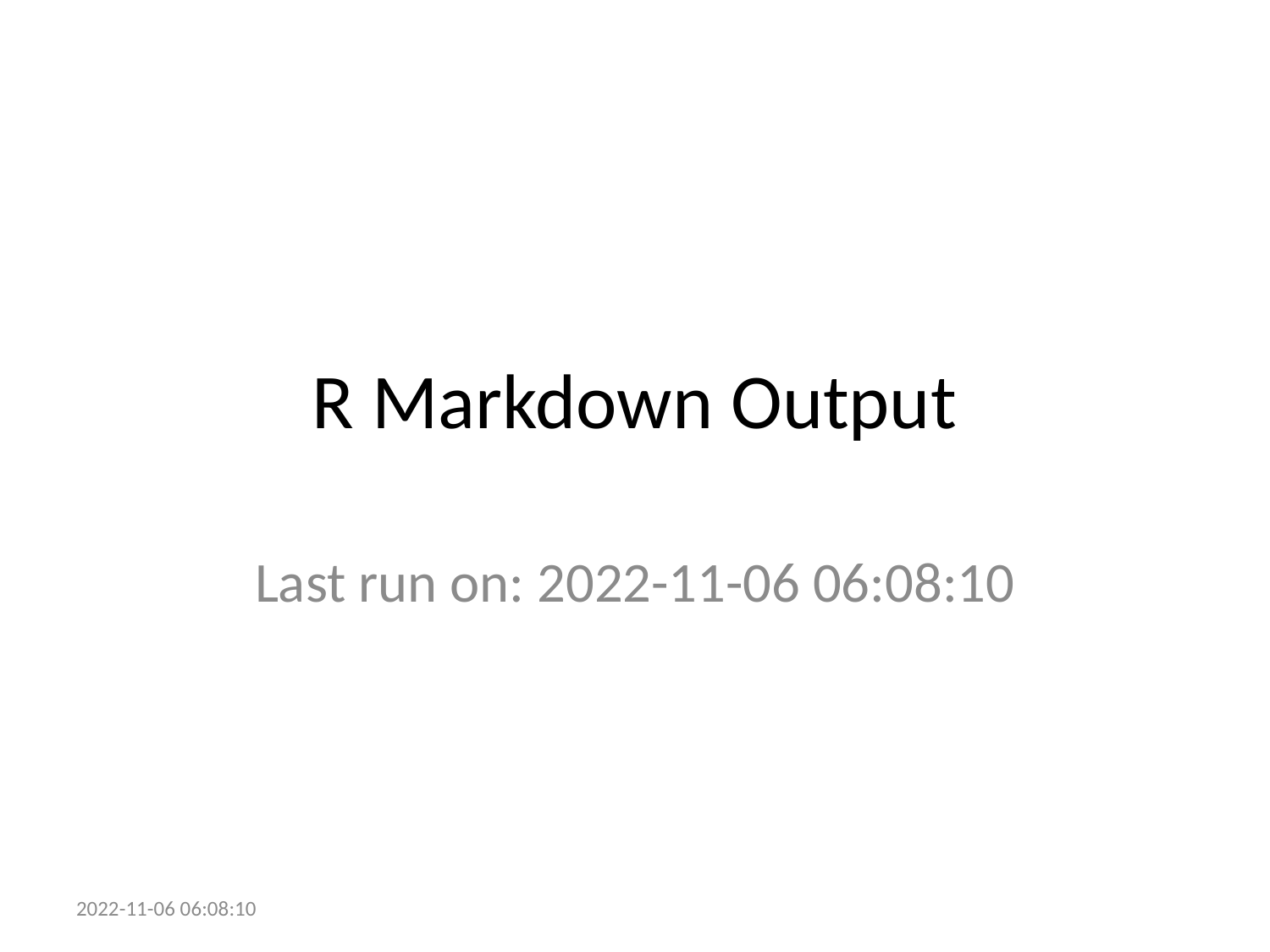

# R Markdown Output
Last run on: 2022-11-06 06:08:10
2022-11-06 06:08:10